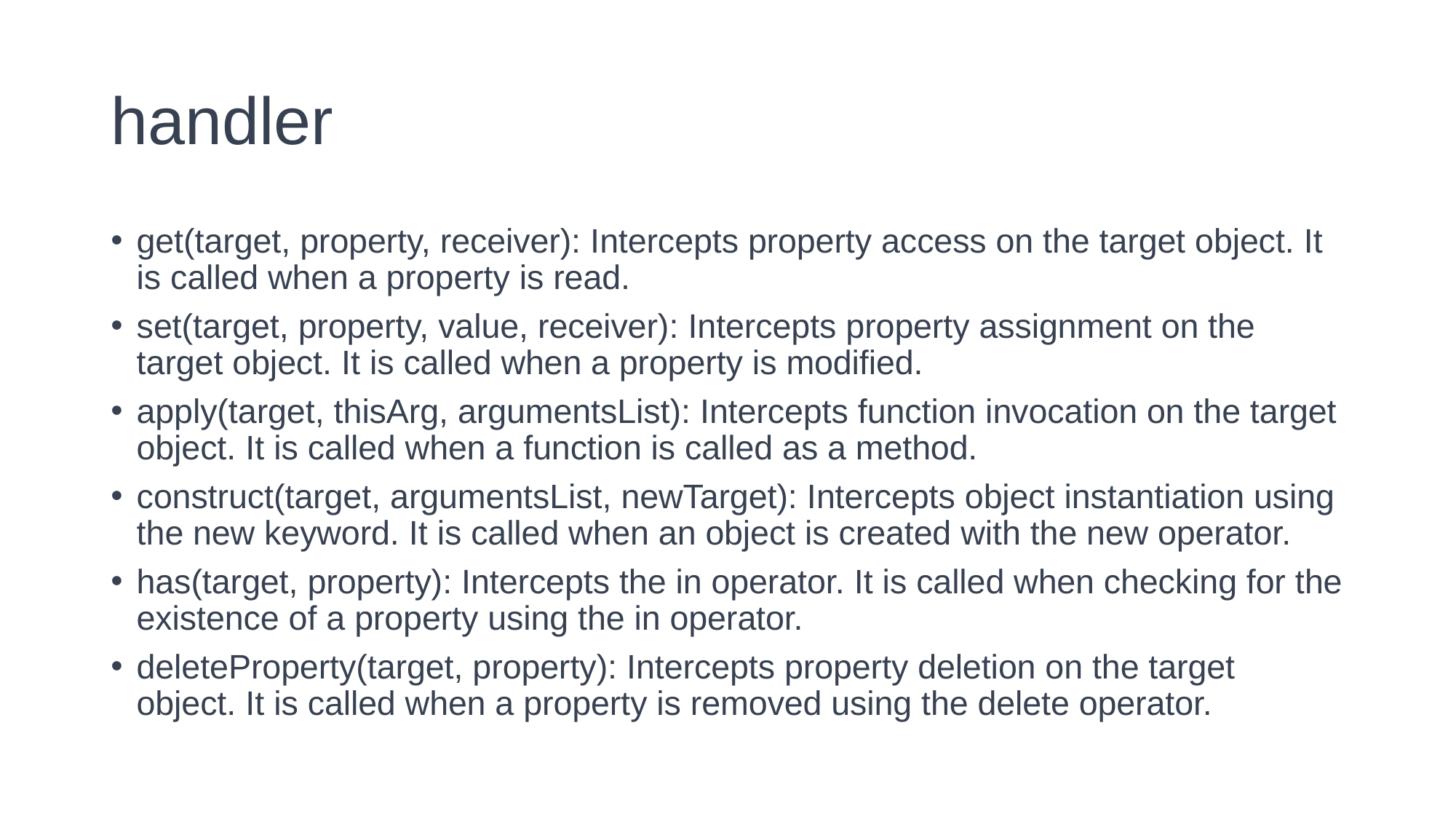

# handler
get(target, property, receiver): Intercepts property access on the target object. It is called when a property is read.
set(target, property, value, receiver): Intercepts property assignment on the target object. It is called when a property is modified.
apply(target, thisArg, argumentsList): Intercepts function invocation on the target object. It is called when a function is called as a method.
construct(target, argumentsList, newTarget): Intercepts object instantiation using the new keyword. It is called when an object is created with the new operator.
has(target, property): Intercepts the in operator. It is called when checking for the existence of a property using the in operator.
deleteProperty(target, property): Intercepts property deletion on the target object. It is called when a property is removed using the delete operator.